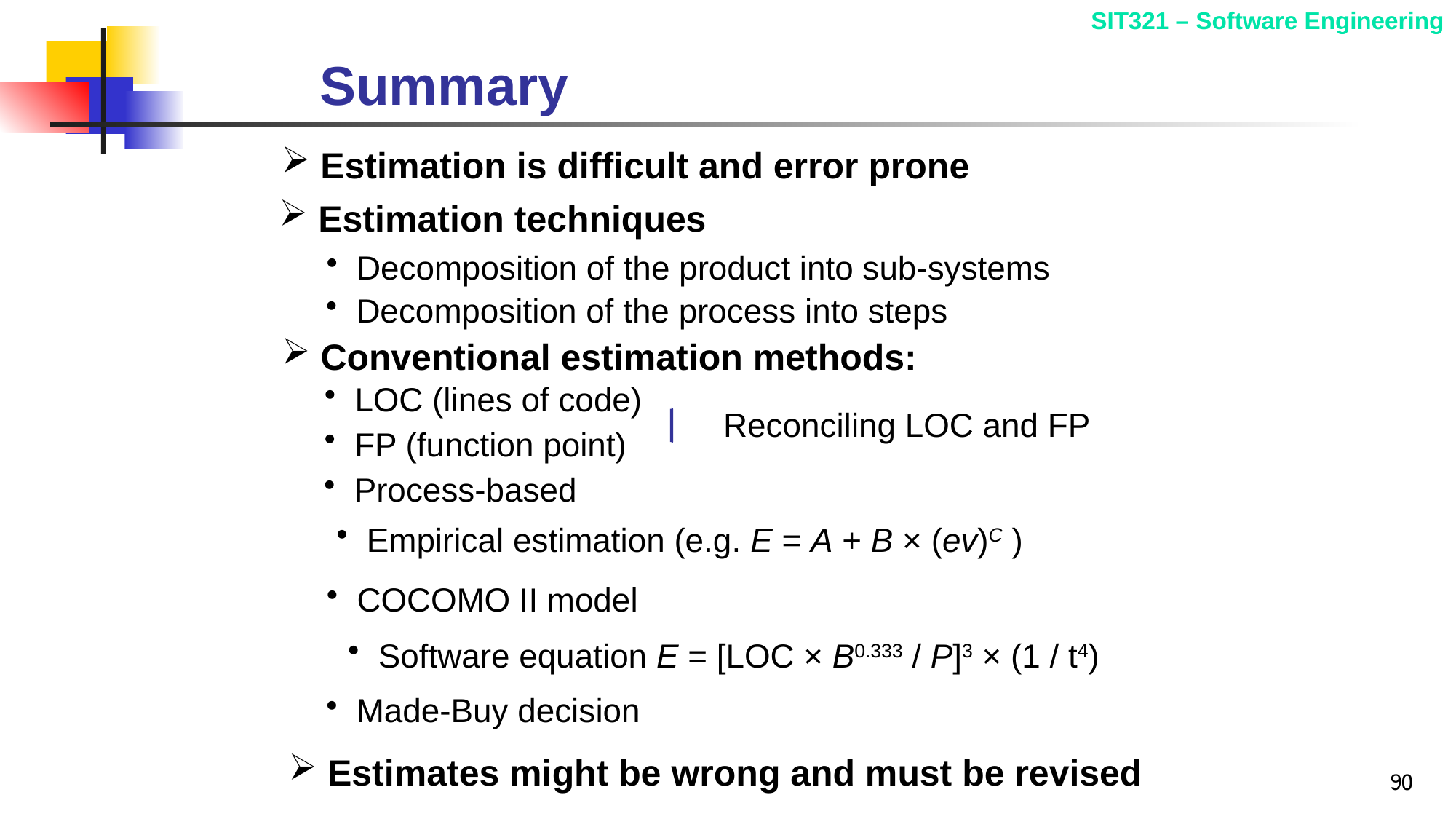

# Summary
 Estimation is difficult and error prone
 Estimation techniques
  Decomposition of the product into sub-systems
  Decomposition of the process into steps
 Conventional estimation methods:
  LOC (lines of code)
Reconciling LOC and FP

  FP (function point)
  Process-based
  Empirical estimation (e.g. E = A + B × (ev)C )
  COCOMO II model
  Software equation E = [LOC × B0.333 / P]3 × (1 / t4)
  Made-Buy decision
90
 Estimates might be wrong and must be revised